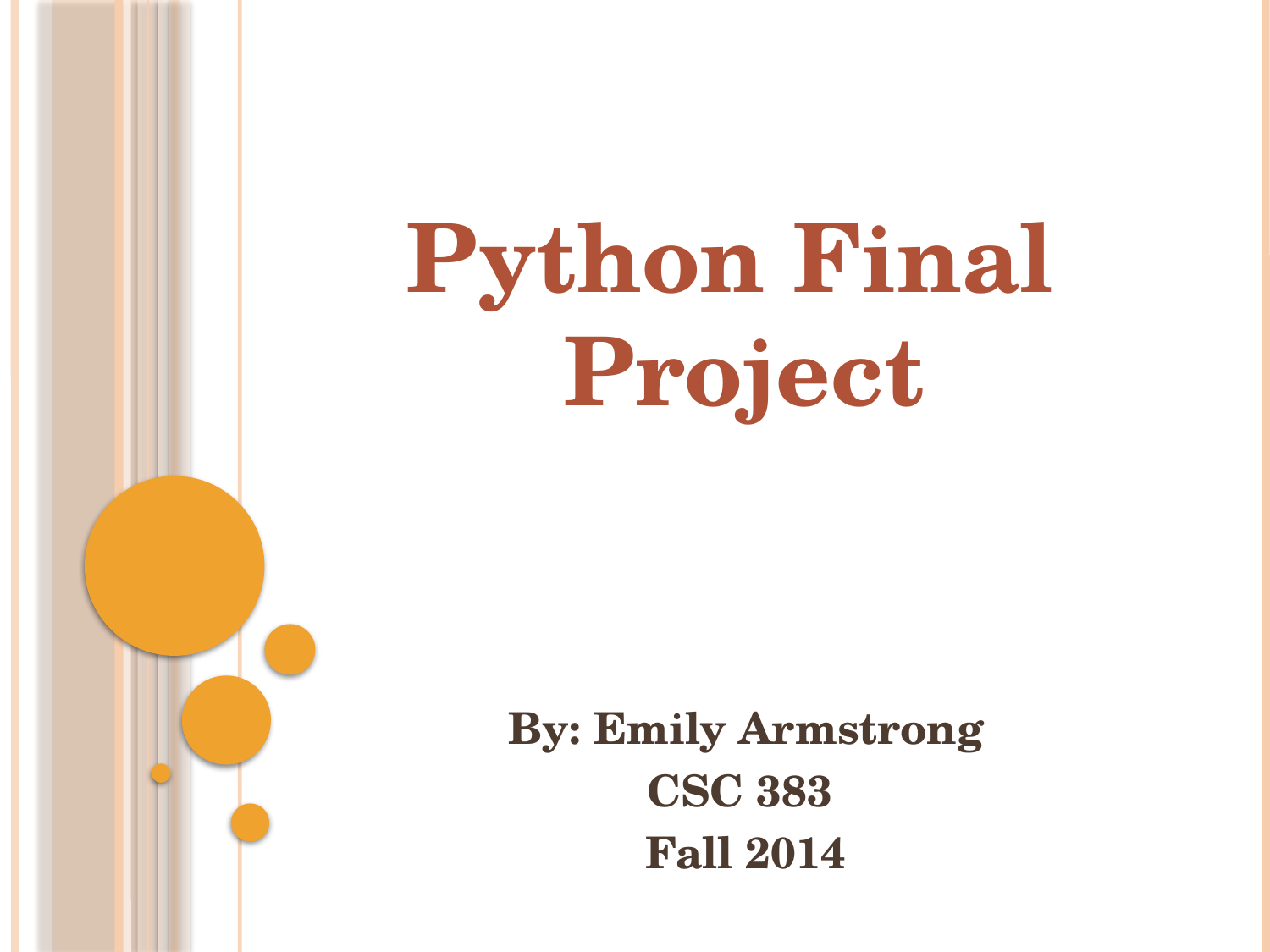

Python Final
Project
By: Emily Armstrong
CSC 383
Fall 2014